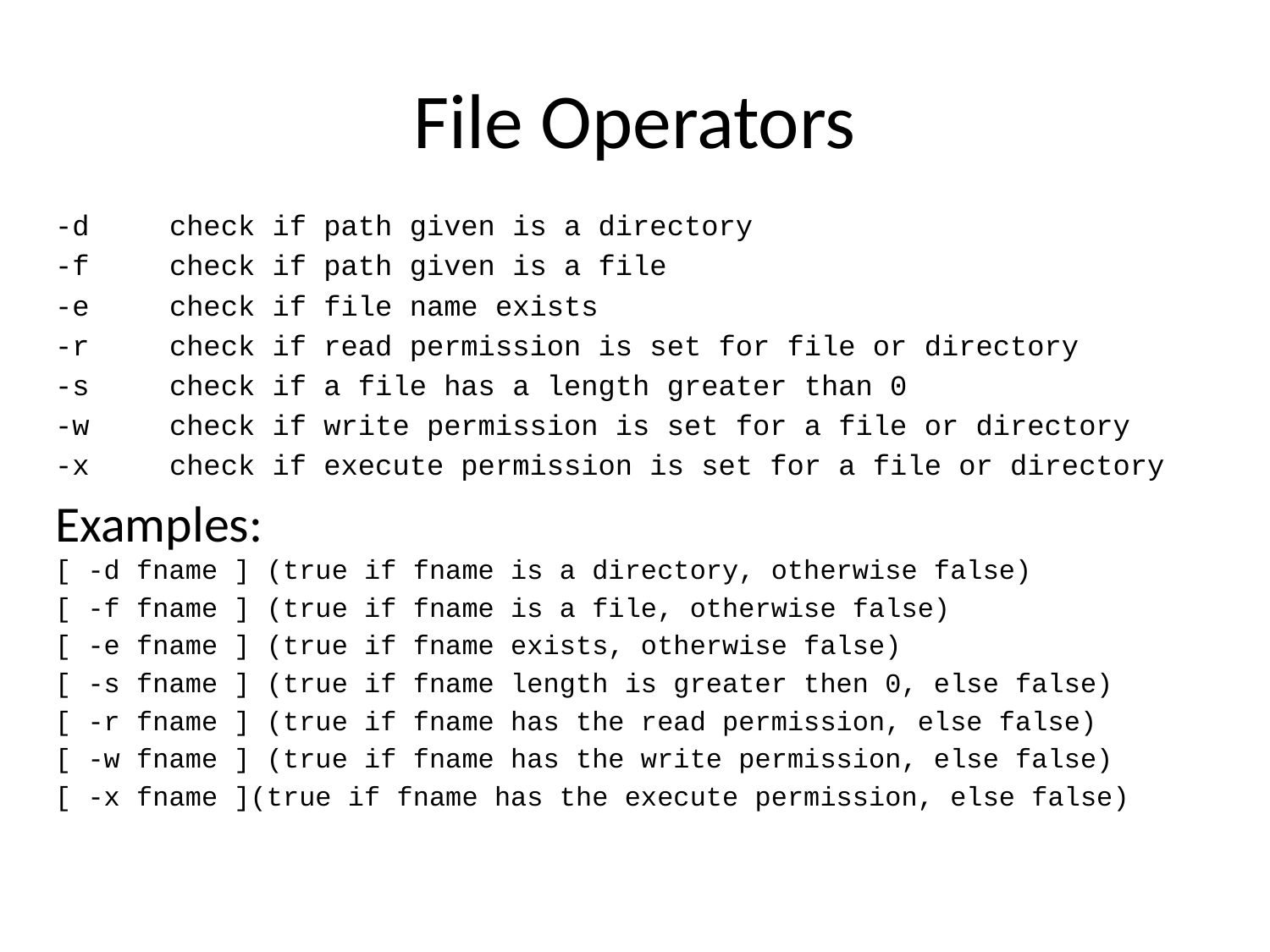

# File Operators
-d 	check if path given is a directory
-f 	check if path given is a file
-e	check if file name exists
-r 	check if read permission is set for file or directory
-s 	check if a file has a length greater than 0
-w 	check if write permission is set for a file or directory
-x 	check if execute permission is set for a file or directory
Examples:
[ -d fname ] (true if fname is a directory, otherwise false)
[ -f fname ] (true if fname is a file, otherwise false)
[ -e fname ] (true if fname exists, otherwise false)
[ -s fname ] (true if fname length is greater then 0, else false)
[ -r fname ] (true if fname has the read permission, else false)
[ -w fname ] (true if fname has the write permission, else false)
[ -x fname ](true if fname has the execute permission, else false)